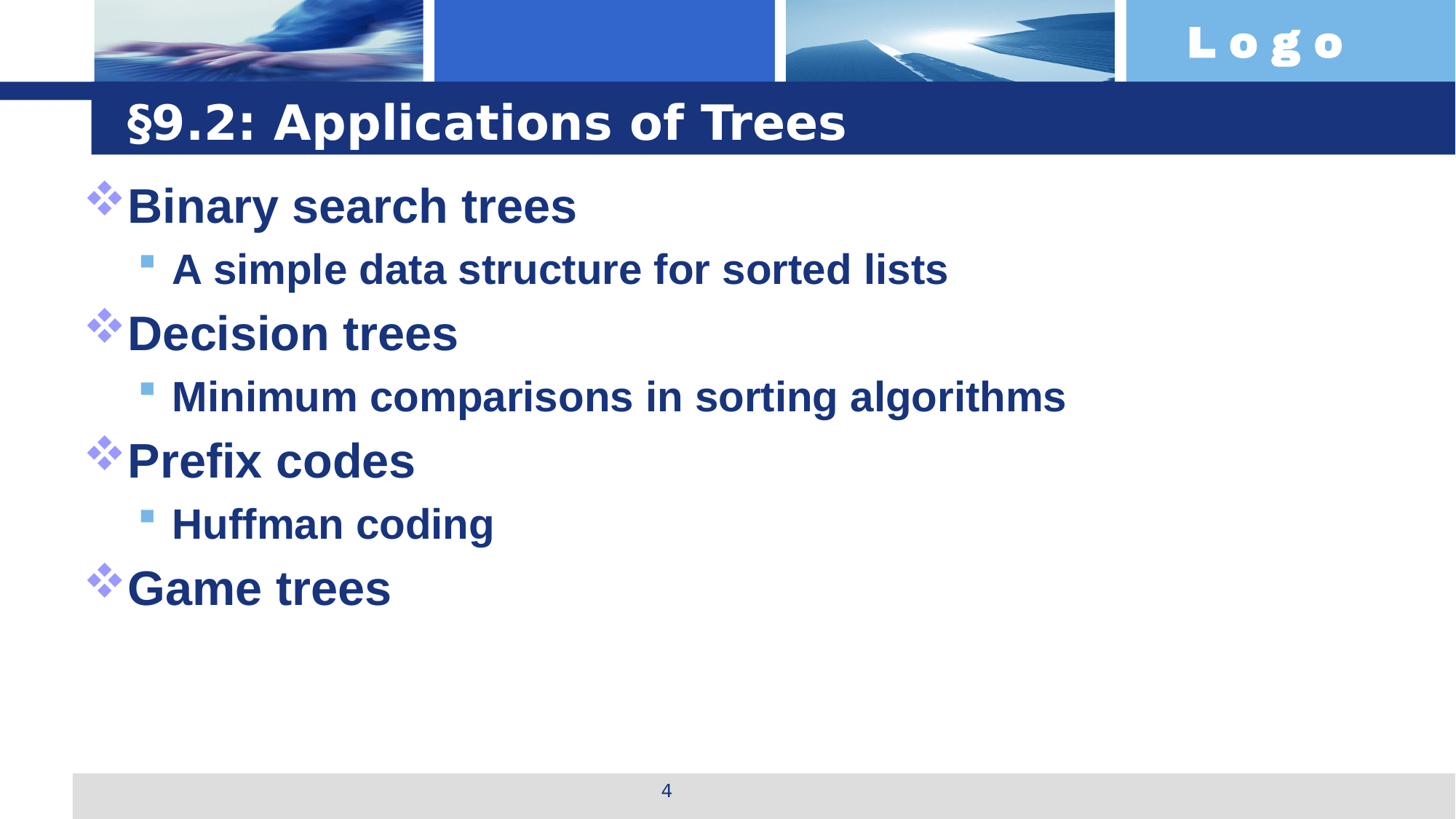

# §9.2: Applications of Trees
Binary search trees
A simple data structure for sorted lists
Decision trees
Minimum comparisons in sorting algorithms
Prefix codes
Huffman coding
Game trees
4